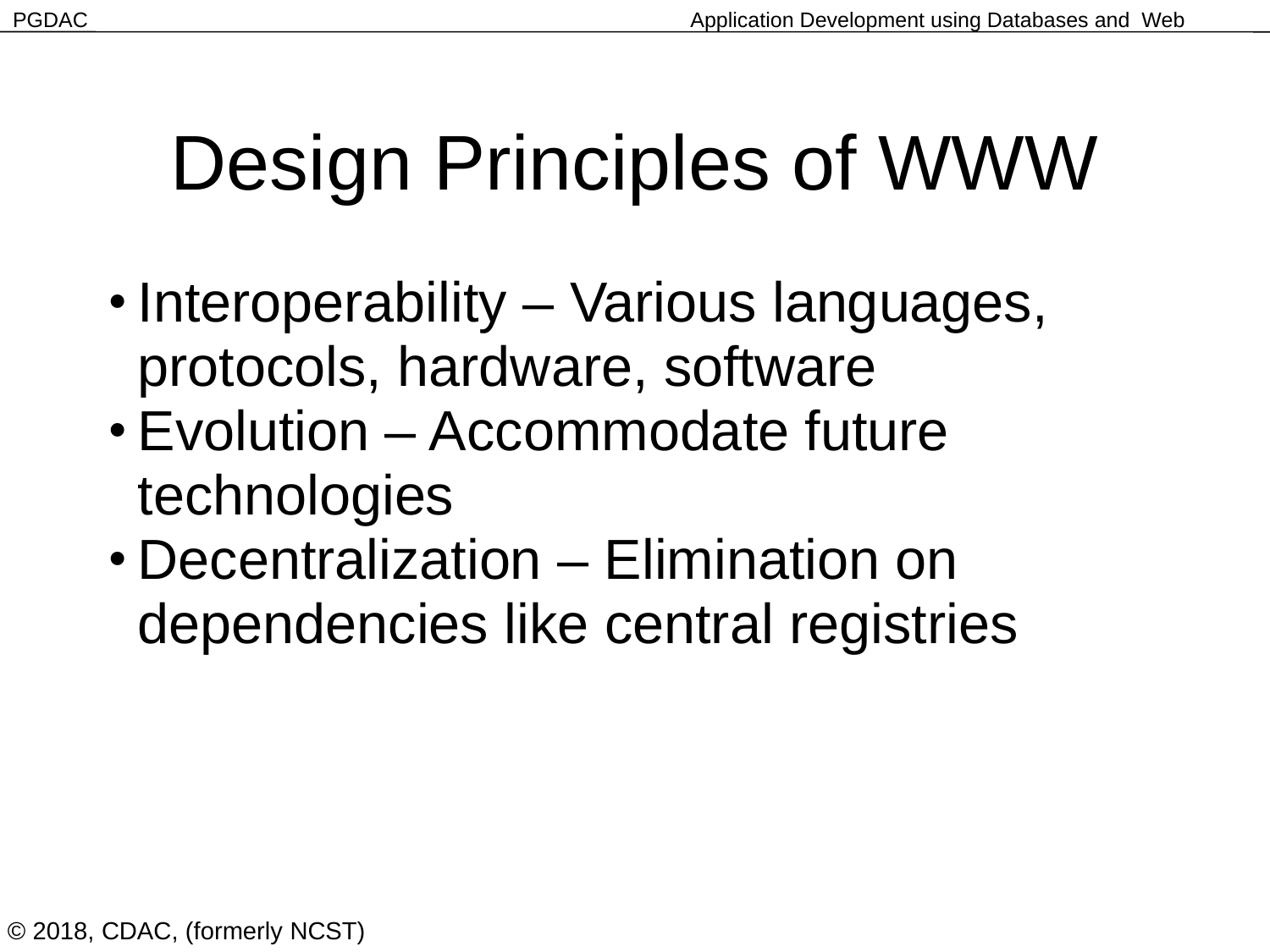

Design Principles of WWW
Interoperability – Various languages, protocols, hardware, software
Evolution – Accommodate future technologies
Decentralization – Elimination on dependencies like central registries